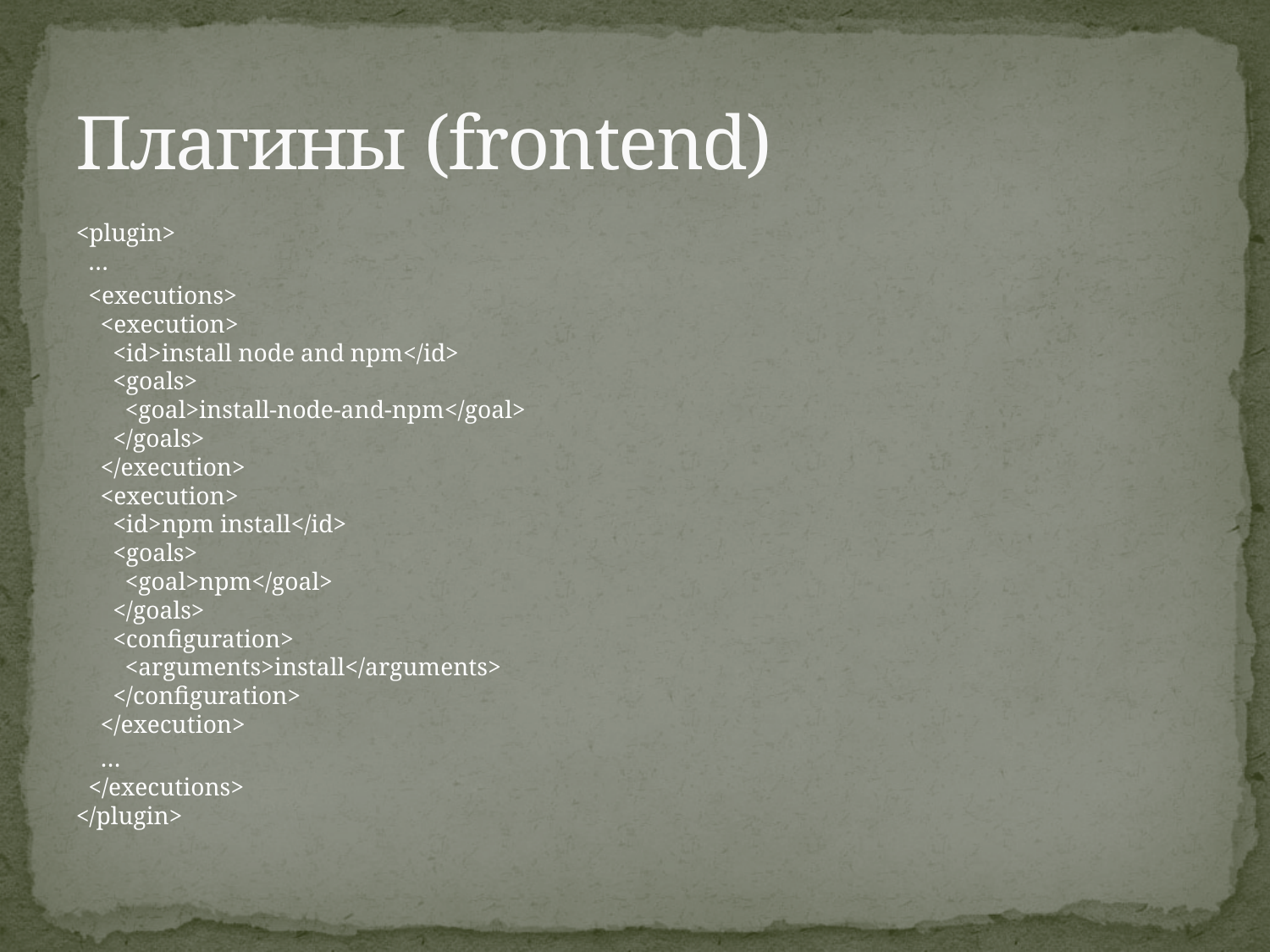

# Плагины (frontend)
<plugin>
  …
  <executions>
    <execution>
      <id>install node and npm</id>
      <goals>
        <goal>install-node-and-npm</goal>
      </goals>
    </execution>
    <execution>
      <id>npm install</id>
      <goals>
        <goal>npm</goal>
      </goals>
      <configuration>
        <arguments>install</arguments>
      </configuration>
    </execution>
    …
  </executions>
</plugin>